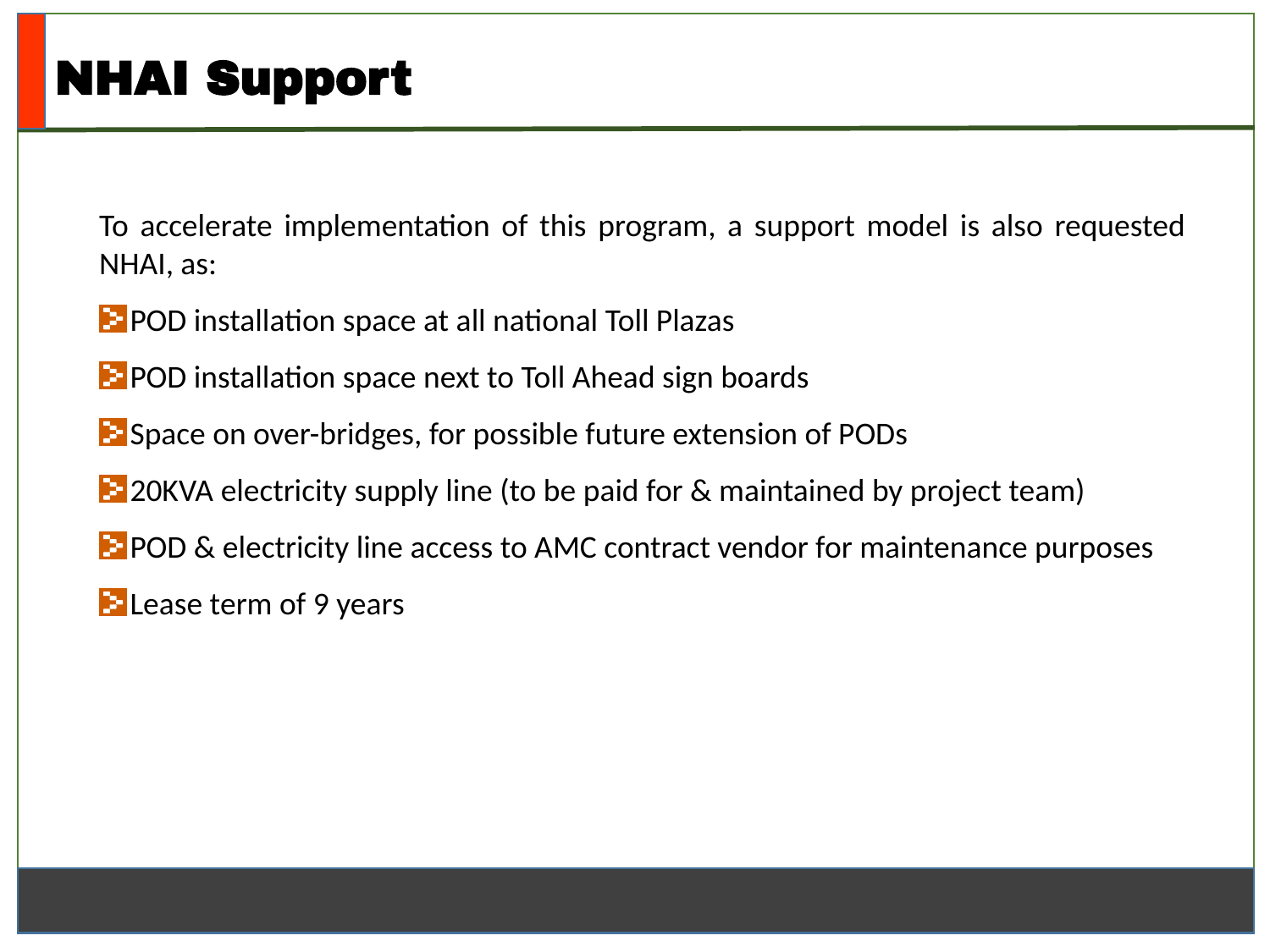

NHAI Support
To accelerate implementation of this program, a support model is also requested NHAI, as:
POD installation space at all national Toll Plazas
POD installation space next to Toll Ahead sign boards
Space on over-bridges, for possible future extension of PODs
20KVA electricity supply line (to be paid for & maintained by project team)
POD & electricity line access to AMC contract vendor for maintenance purposes
Lease term of 9 years